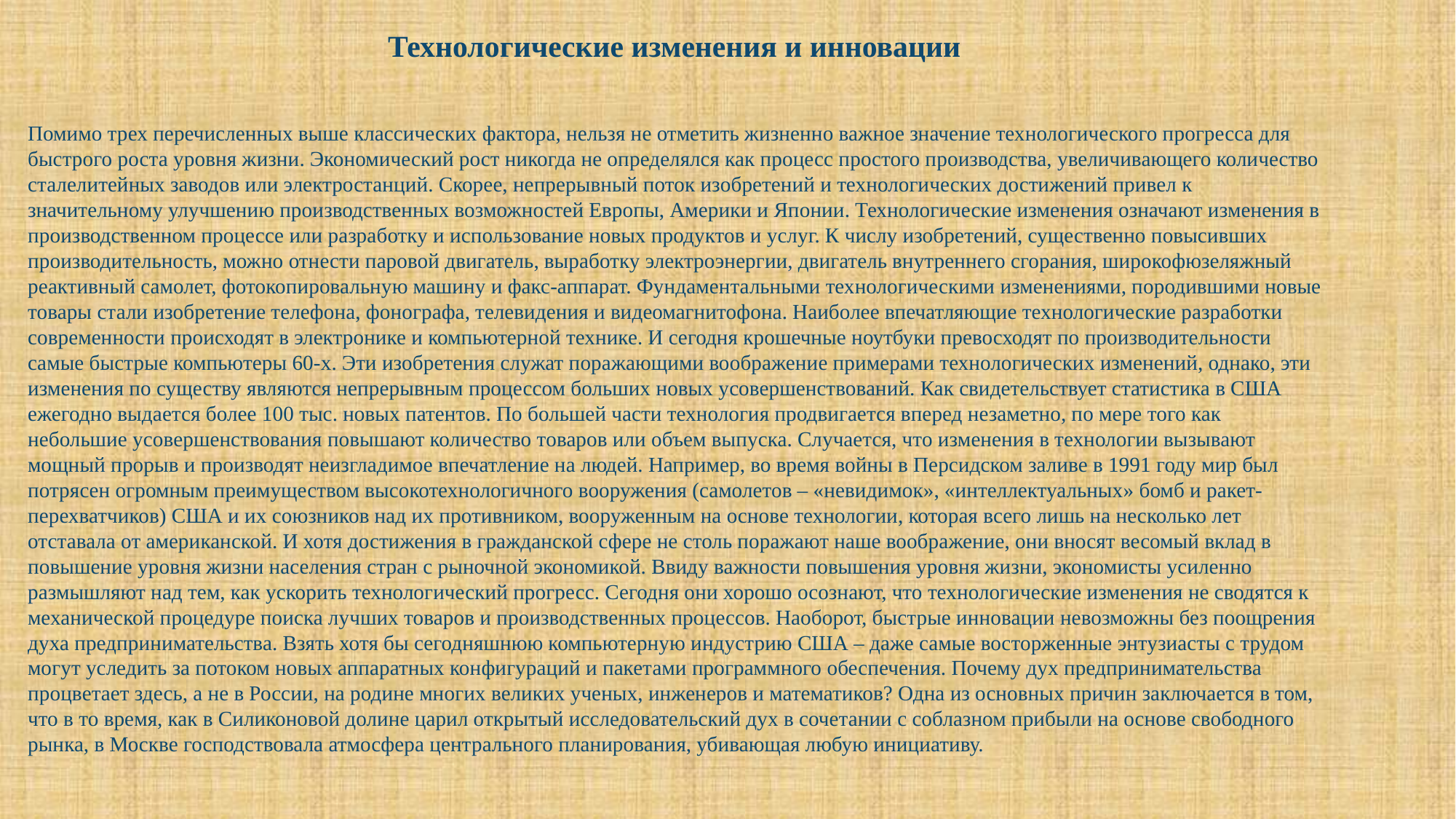

Технологические изменения и инновации
Помимо трех перечисленных выше классических фактора, нельзя не отметить жизненно важное значение технологического прогресса для быстрого роста уровня жизни. Экономический рост никогда не определялся как процесс простого производства, увеличивающего количество сталелитейных заводов или электростанций. Скорее, непрерывный поток изобретений и технологических достижений привел к значительному улучшению производственных возможностей Европы, Америки и Японии. Технологические изменения означают изменения в производственном процессе или разработку и использование новых продуктов и услуг. К числу изобретений, существенно повысивших производительность, можно отнести паровой двигатель, выработку электроэнергии, двигатель внутреннего сгорания, широкофюзеляжный реактивный самолет, фотокопировальную машину и факс-аппарат. Фундаментальными технологическими изменениями, породившими новые товары стали изобретение телефона, фонографа, телевидения и видеомагнитофона. Наиболее впечатляющие технологические разработки современности происходят в электронике и компьютерной технике. И сегодня крошечные ноутбуки превосходят по производительности самые быстрые компьютеры 60-х. Эти изобретения служат поражающими воображение примерами технологических изменений, однако, эти изменения по существу являются непрерывным процессом больших новых усовершенствований. Как свидетельствует статистика в США ежегодно выдается более 100 тыс. новых патентов. По большей части технология продвигается вперед незаметно, по мере того как небольшие усовершенствования повышают количество товаров или объем выпуска. Случается, что изменения в технологии вызывают мощный прорыв и производят неизгладимое впечатление на людей. Например, во время войны в Персидском заливе в 1991 году мир был потрясен огромным преимуществом высокотехнологичного вооружения (самолетов – «невидимок», «интеллектуальных» бомб и ракет-перехватчиков) США и их союзников над их противником, вооруженным на основе технологии, которая всего лишь на несколько лет отставала от американской. И хотя достижения в гражданской сфере не столь поражают наше воображение, они вносят весомый вклад в повышение уровня жизни населения стран с рыночной экономикой. Ввиду важности повышения уровня жизни, экономисты усиленно размышляют над тем, как ускорить технологический прогресс. Сегодня они хорошо осознают, что технологические изменения не сводятся к механической процедуре поиска лучших товаров и производственных процессов. Наоборот, быстрые инновации невозможны без поощрения духа предпринимательства. Взять хотя бы сегодняшнюю компьютерную индустрию США – даже самые восторженные энтузиасты с трудом могут уследить за потоком новых аппаратных конфигураций и пакетами программного обеспечения. Почему дух предпринимательства процветает здесь, а не в России, на родине многих великих ученых, инженеров и математиков? Одна из основных причин заключается в том, что в то время, как в Силиконовой долине царил открытый исследовательский дух в сочетании с соблазном прибыли на основе свободного рынка, в Москве господствовала атмосфера центрального планирования, убивающая любую инициативу.